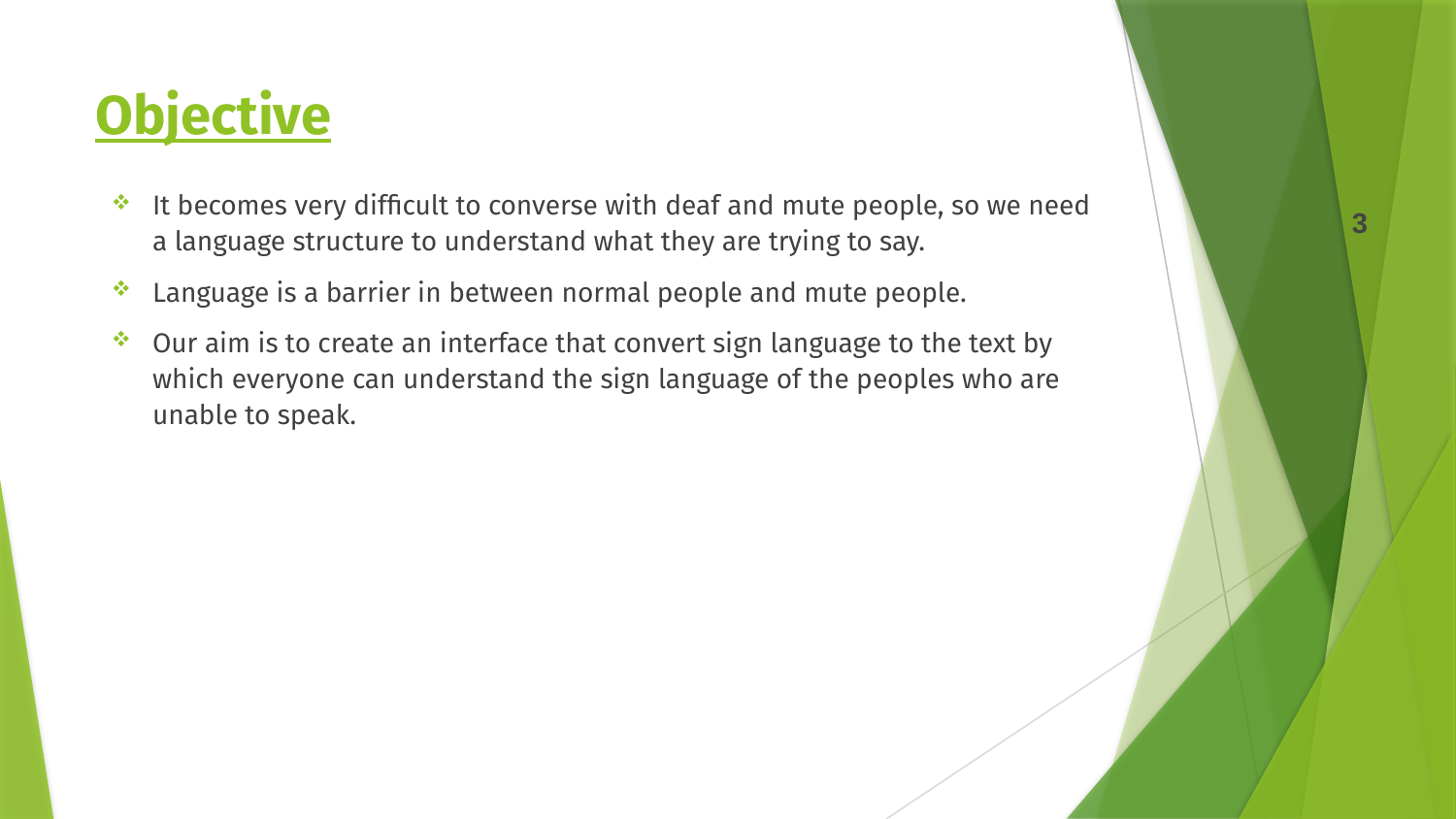

# Objective
It becomes very difficult to converse with deaf and mute people, so we need a language structure to understand what they are trying to say.
Language is a barrier in between normal people and mute people.
Our aim is to create an interface that convert sign language to the text by which everyone can understand the sign language of the peoples who are unable to speak.

3